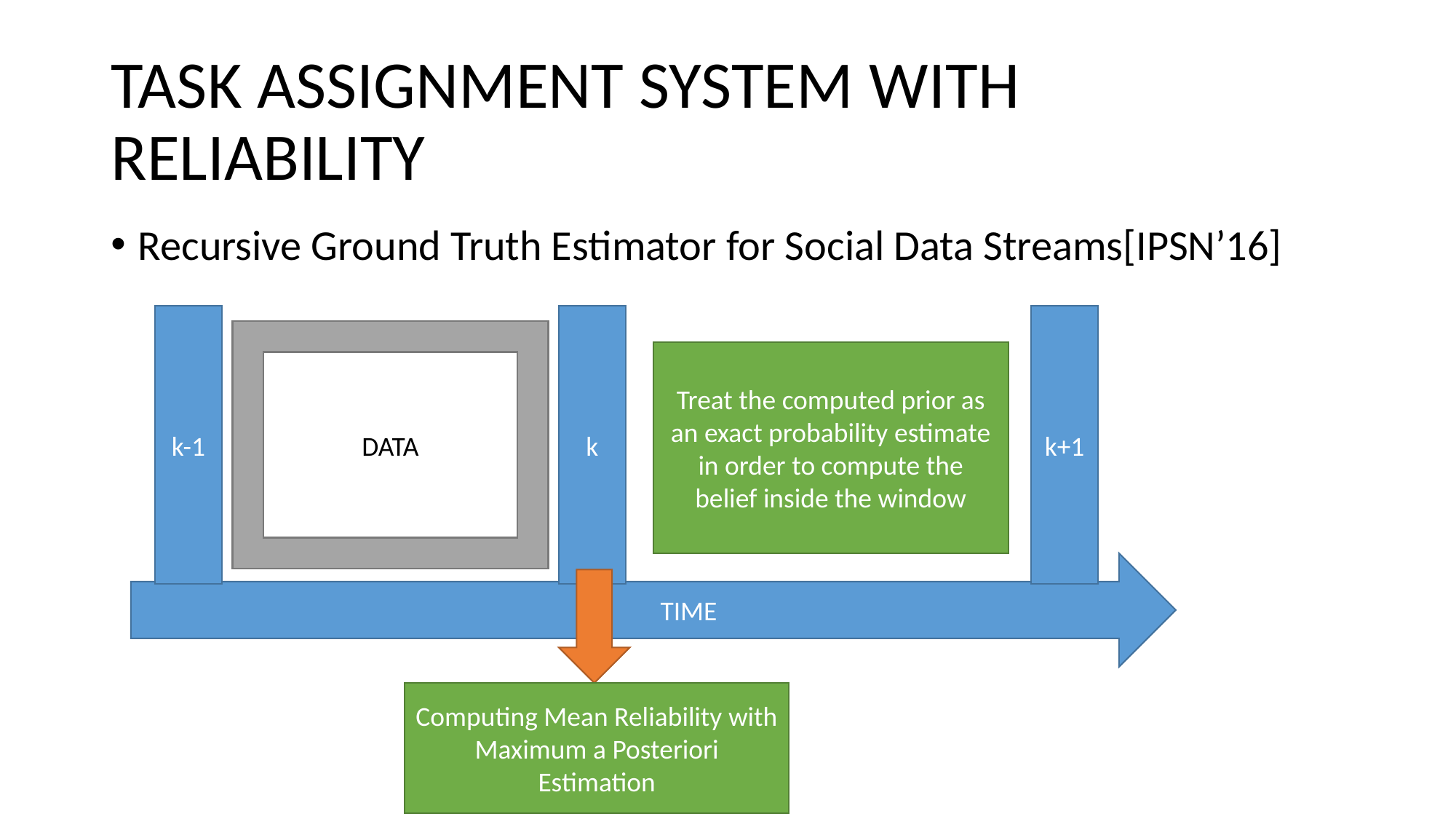

# TASK ASSIGNMENT SYSTEM WITH RELIABILITY
Recursive Ground Truth Estimator for Social Data Streams[IPSN’16]
k-1
k
k+1
DATA
Treat the computed prior as an exact probability estimate in order to compute the belief inside the window
                TIME

Computing Mean Reliability with Maximum a Posteriori Estimation